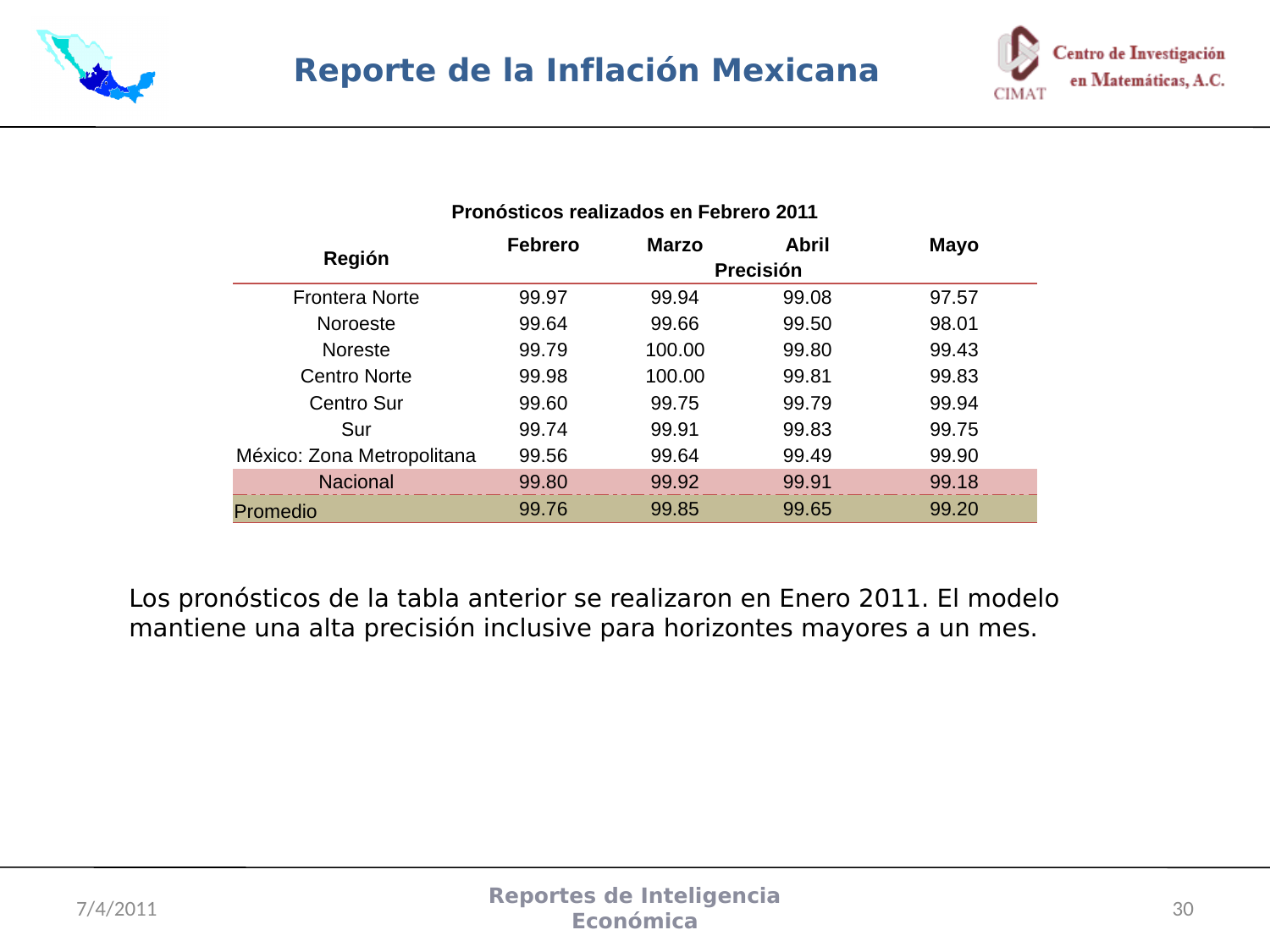

Reporte de la Inflación Mexicana
| Pronósticos realizados en Febrero 2011 |  |  |  |  |
| --- | --- | --- | --- | --- |
| Región | Febrero | Marzo | Abril | Mayo |
|  | Precisión |  |  |  |
| Frontera Norte | 99.97 | 99.94 | 99.08 | 97.57 |
| Noroeste | 99.64 | 99.66 | 99.50 | 98.01 |
| Noreste | 99.79 | 100.00 | 99.80 | 99.43 |
| Centro Norte | 99.98 | 100.00 | 99.81 | 99.83 |
| Centro Sur | 99.60 | 99.75 | 99.79 | 99.94 |
| Sur | 99.74 | 99.91 | 99.83 | 99.75 |
| México: Zona Metropolitana | 99.56 | 99.64 | 99.49 | 99.90 |
| Nacional | 99.80 | 99.92 | 99.91 | 99.18 |
| Promedio | 99.76 | 99.85 | 99.65 | 99.20 |
Los pronósticos de la tabla anterior se realizaron en Enero 2011. El modelo mantiene una alta precisión inclusive para horizontes mayores a un mes.
7/4/2011
Reportes de Inteligencia Económica
30